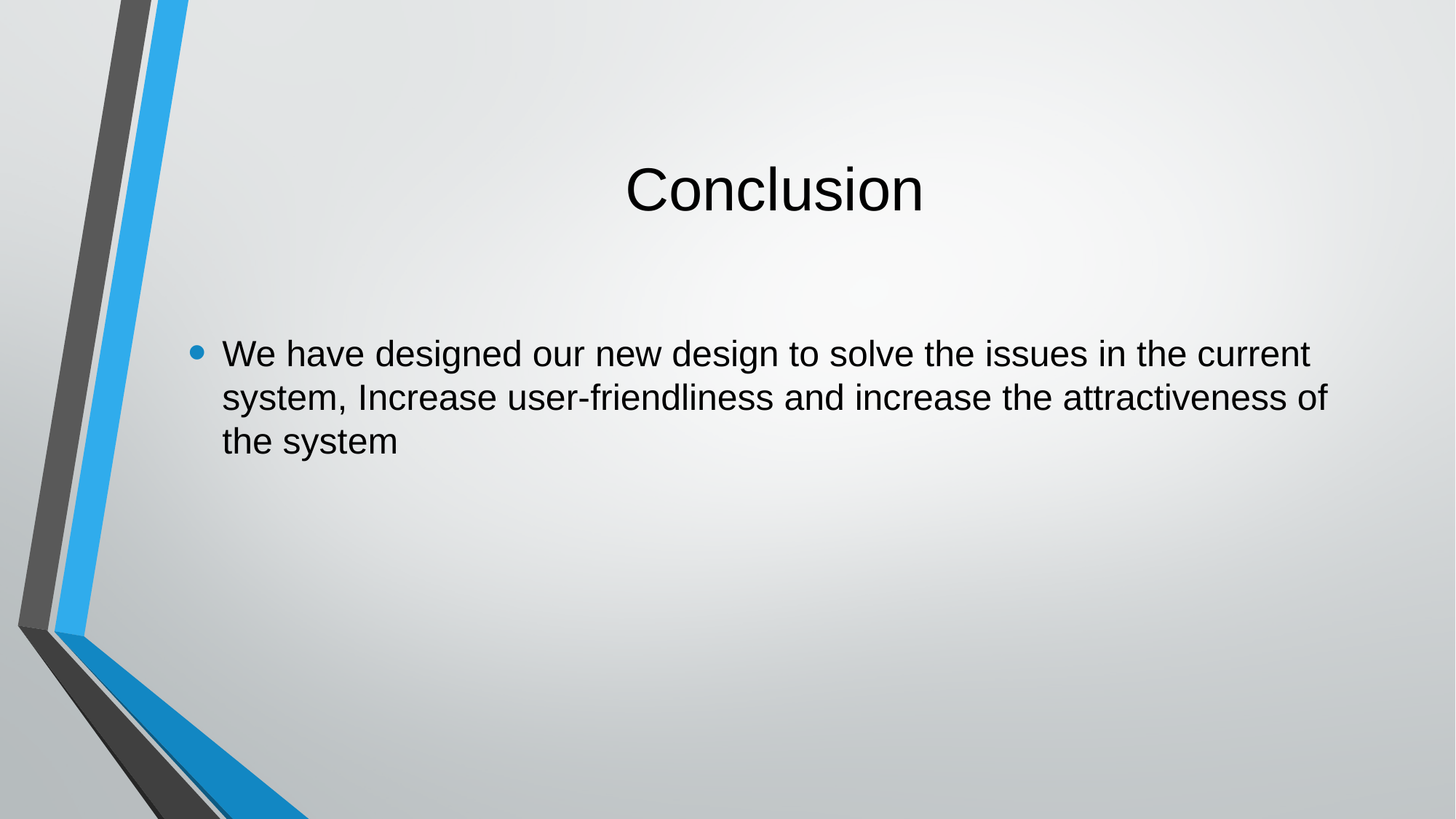

# Conclusion
We have designed our new design to solve the issues in the current system, Increase user-friendliness and increase the attractiveness of the system